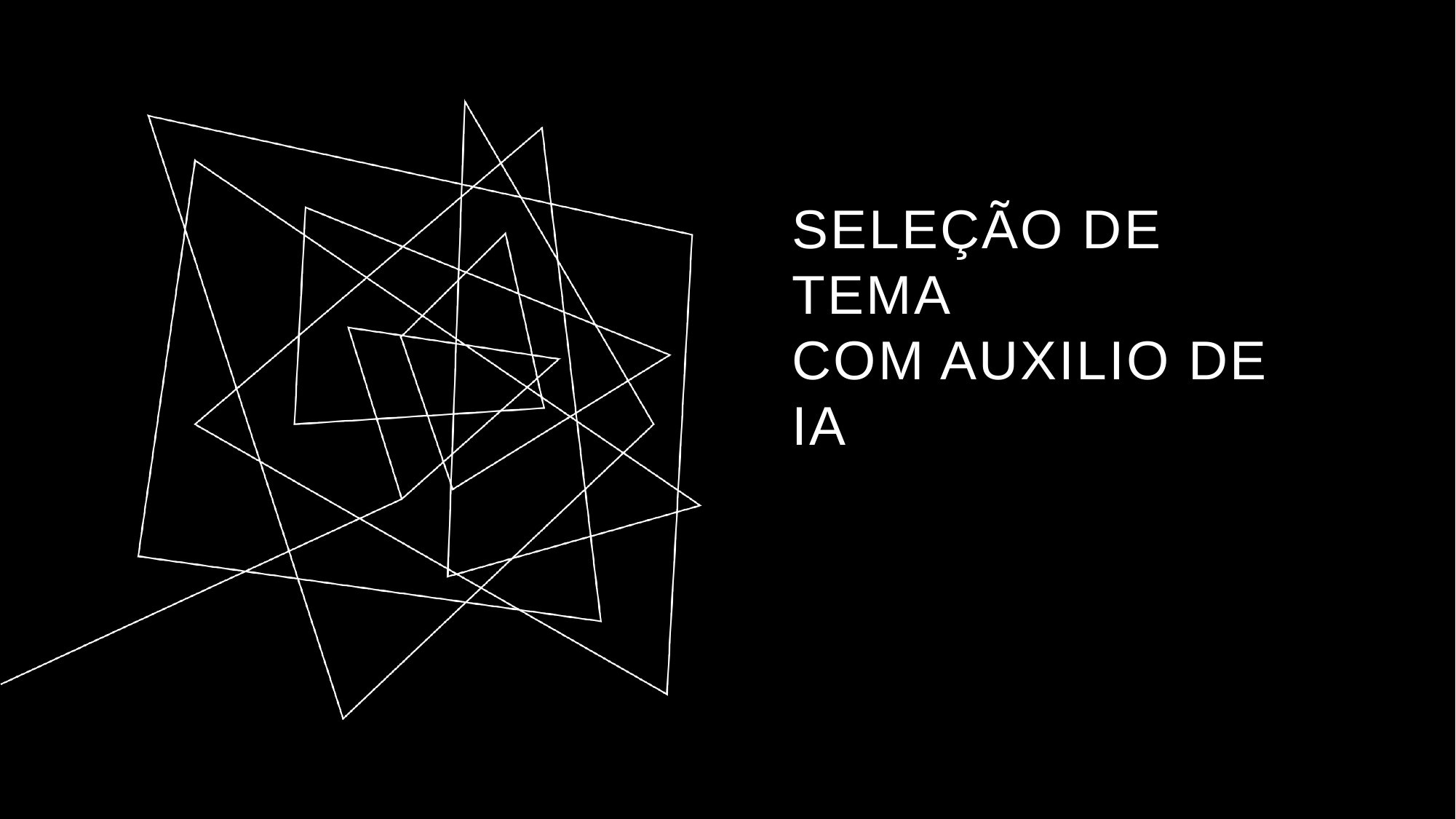

# Seleção de tema com auxilio de ia